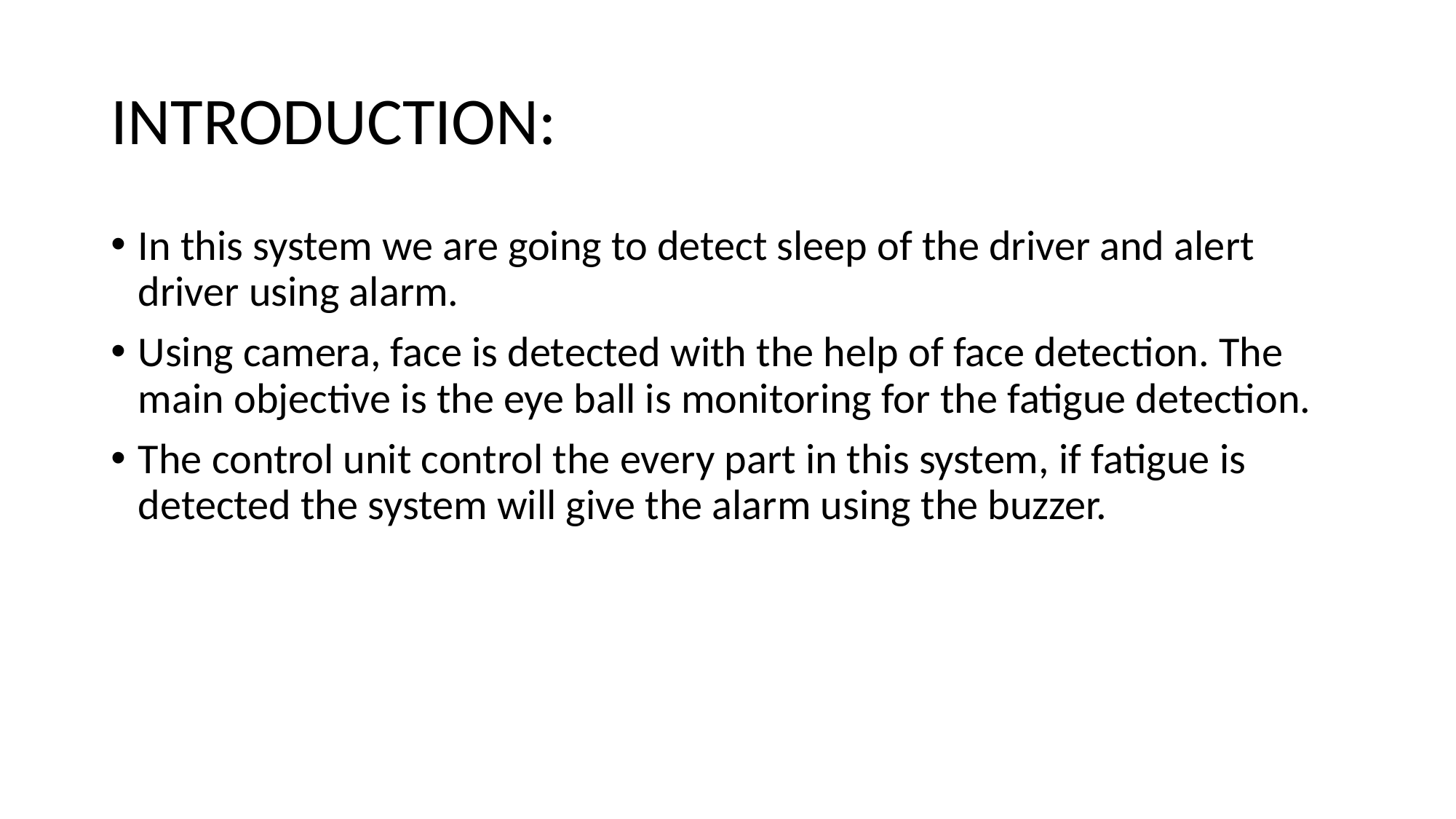

# INTRODUCTION:
In this system we are going to detect sleep of the driver and alert driver using alarm.
Using camera, face is detected with the help of face detection. The main objective is the eye ball is monitoring for the fatigue detection.
The control unit control the every part in this system, if fatigue is detected the system will give the alarm using the buzzer.